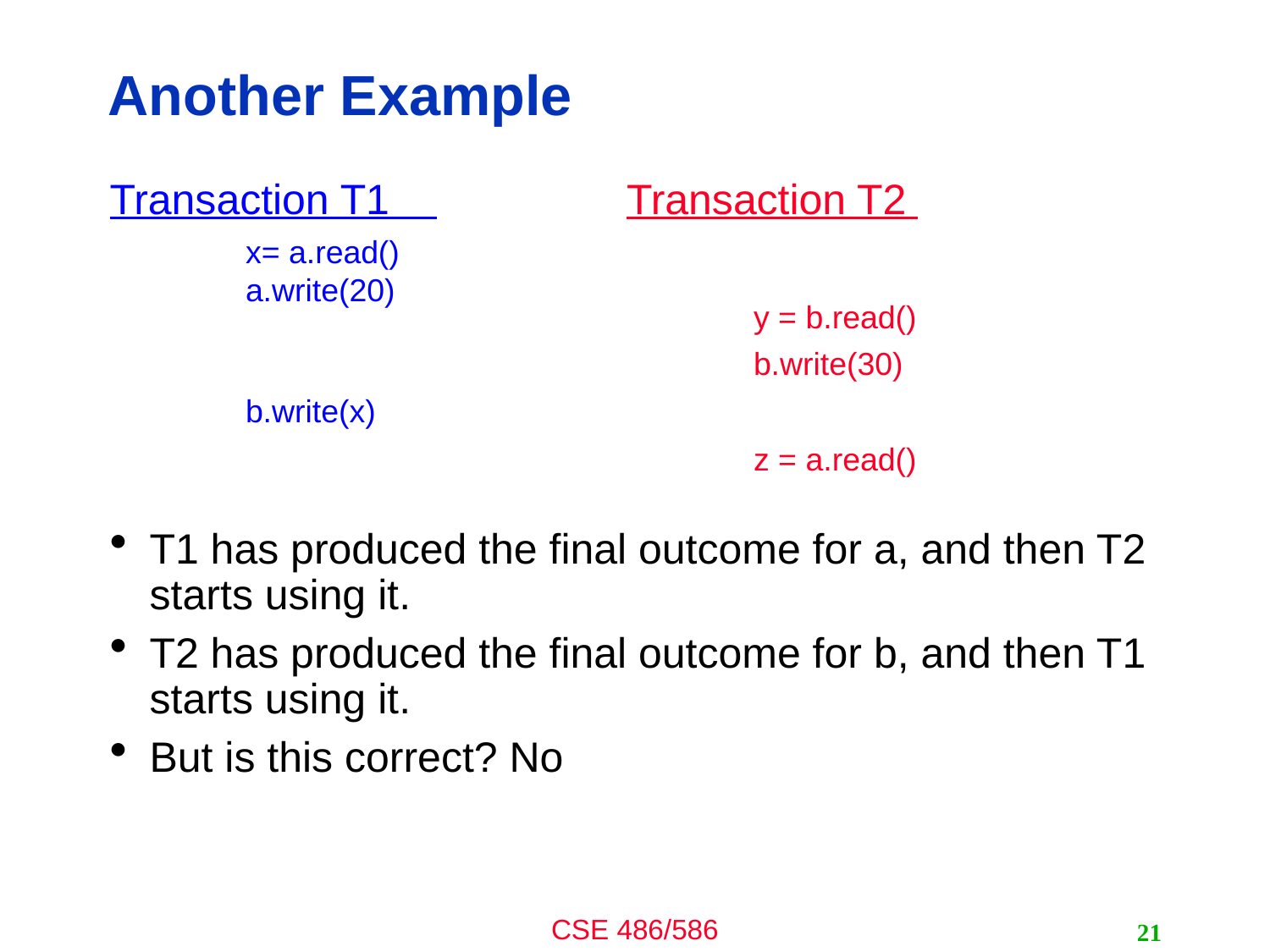

# Another Example
Transaction T1    		Transaction T2
		x= a.read()
		a.write(20)		       				       					y = b.read()
						b.write(30)
		b.write(x)
						z = a.read()
T1 has produced the final outcome for a, and then T2 starts using it.
T2 has produced the final outcome for b, and then T1 starts using it.
But is this correct? No
21